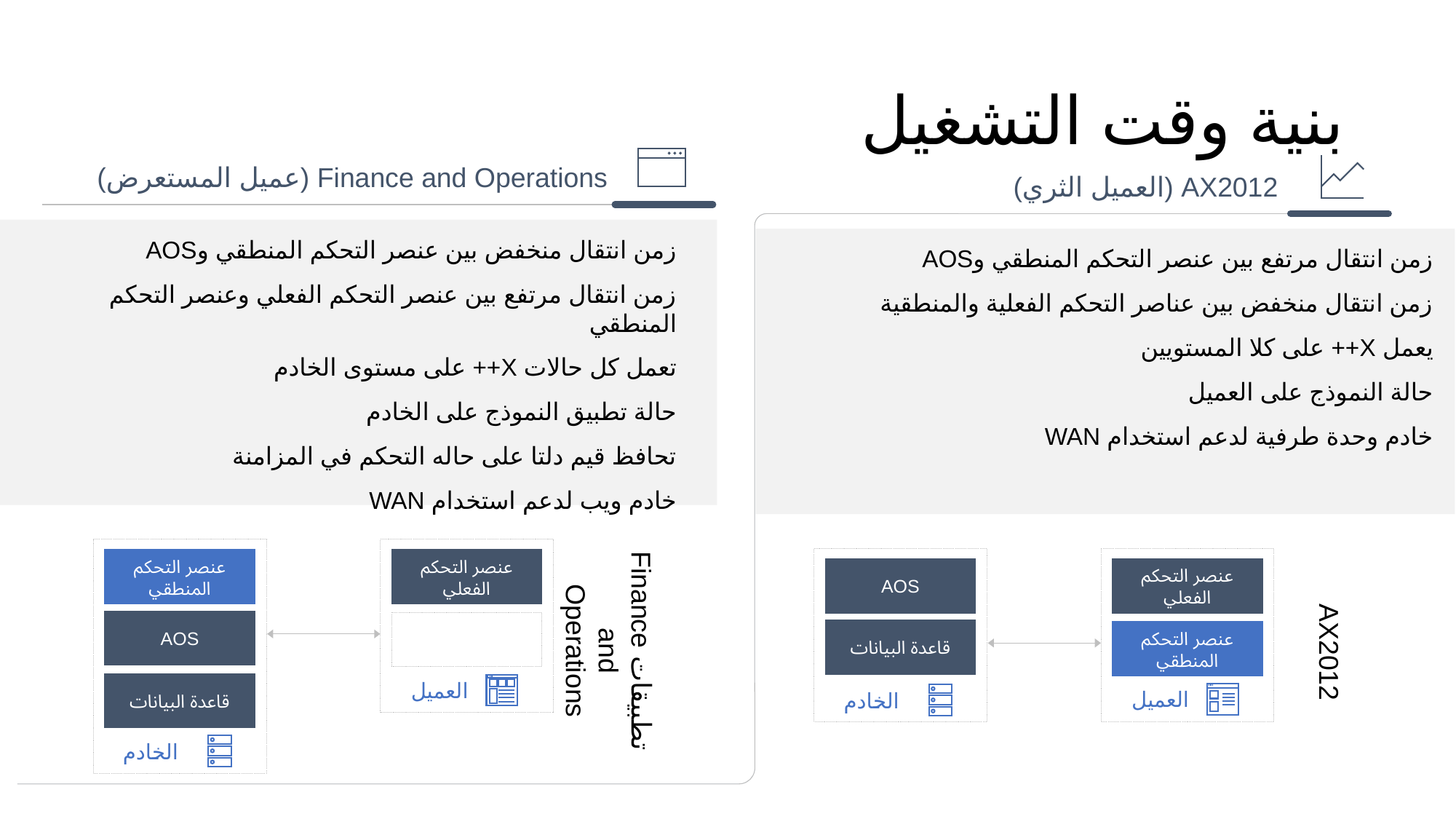

# بنية وقت التشغيل

Finance and Operations (عميل المستعرض)
AX2012 (العميل الثري)

زمن انتقال منخفض بين عنصر التحكم المنطقي وAOS
زمن انتقال مرتفع بين عنصر التحكم الفعلي وعنصر التحكم المنطقي
تعمل كل حالات X++ على مستوى الخادم
حالة تطبيق النموذج على الخادم
تحافظ قيم دلتا على حاله التحكم في المزامنة
خادم ويب لدعم استخدام WAN
زمن انتقال مرتفع بين عنصر التحكم المنطقي وAOS
زمن انتقال منخفض بين عناصر التحكم الفعلية والمنطقية
يعمل X++ على كلا المستويين
حالة النموذج على العميل
خادم وحدة طرفية لدعم استخدام WAN

عنصر التحكم المنطقي
عنصر التحكم الفعلي
AOS
تطبيقات Finance and
Operations

قاعدة البيانات

العميل

الخادم

AOS
عنصر التحكم الفعلي
قاعدة البيانات
عنصر التحكم المنطقي
AX2012

العميل
الخادم